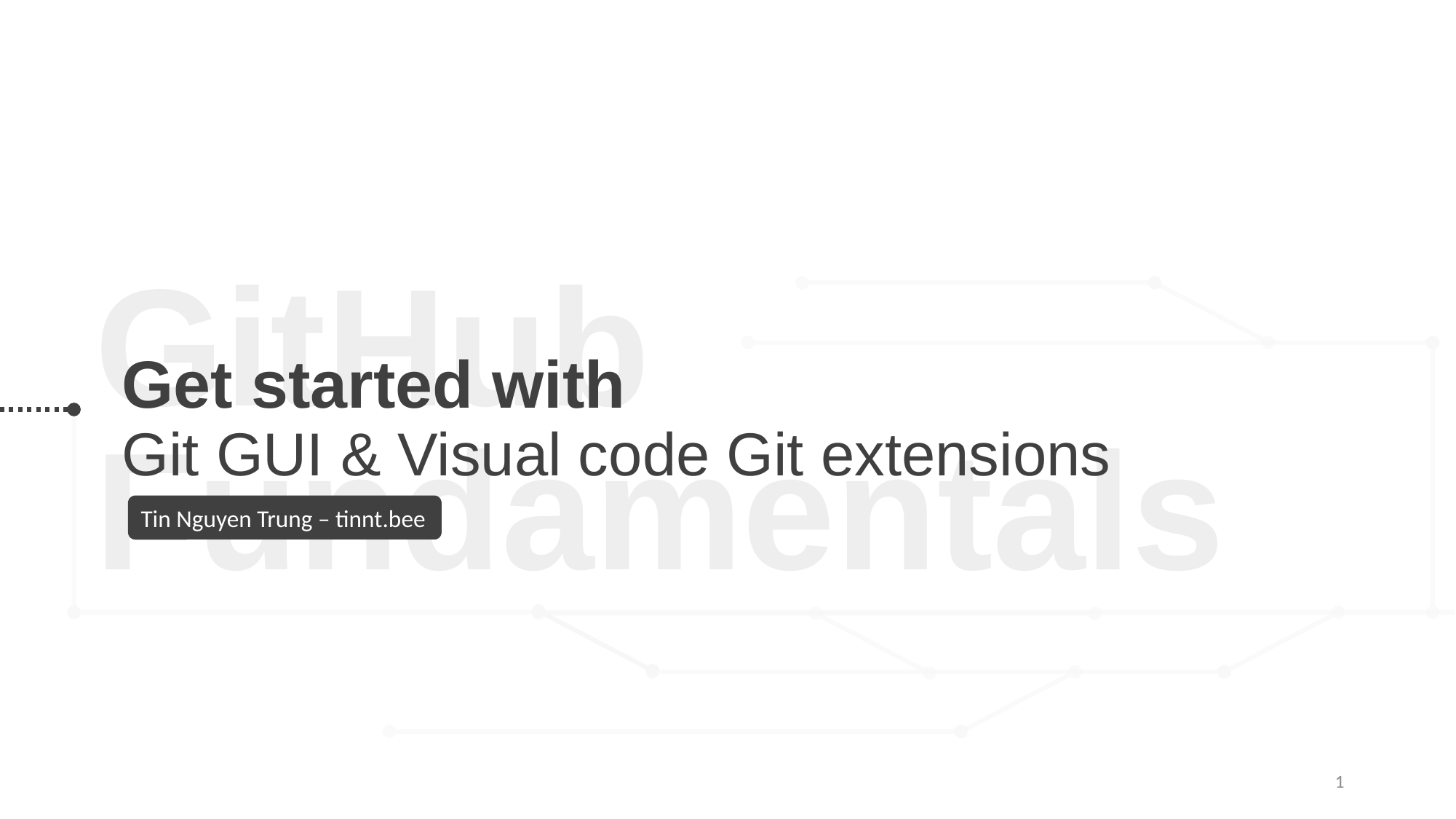

GitHub
Get started with
Fundamentals
Git GUI & Visual code Git extensions
Tin Nguyen Trung – tinnt.bee
1